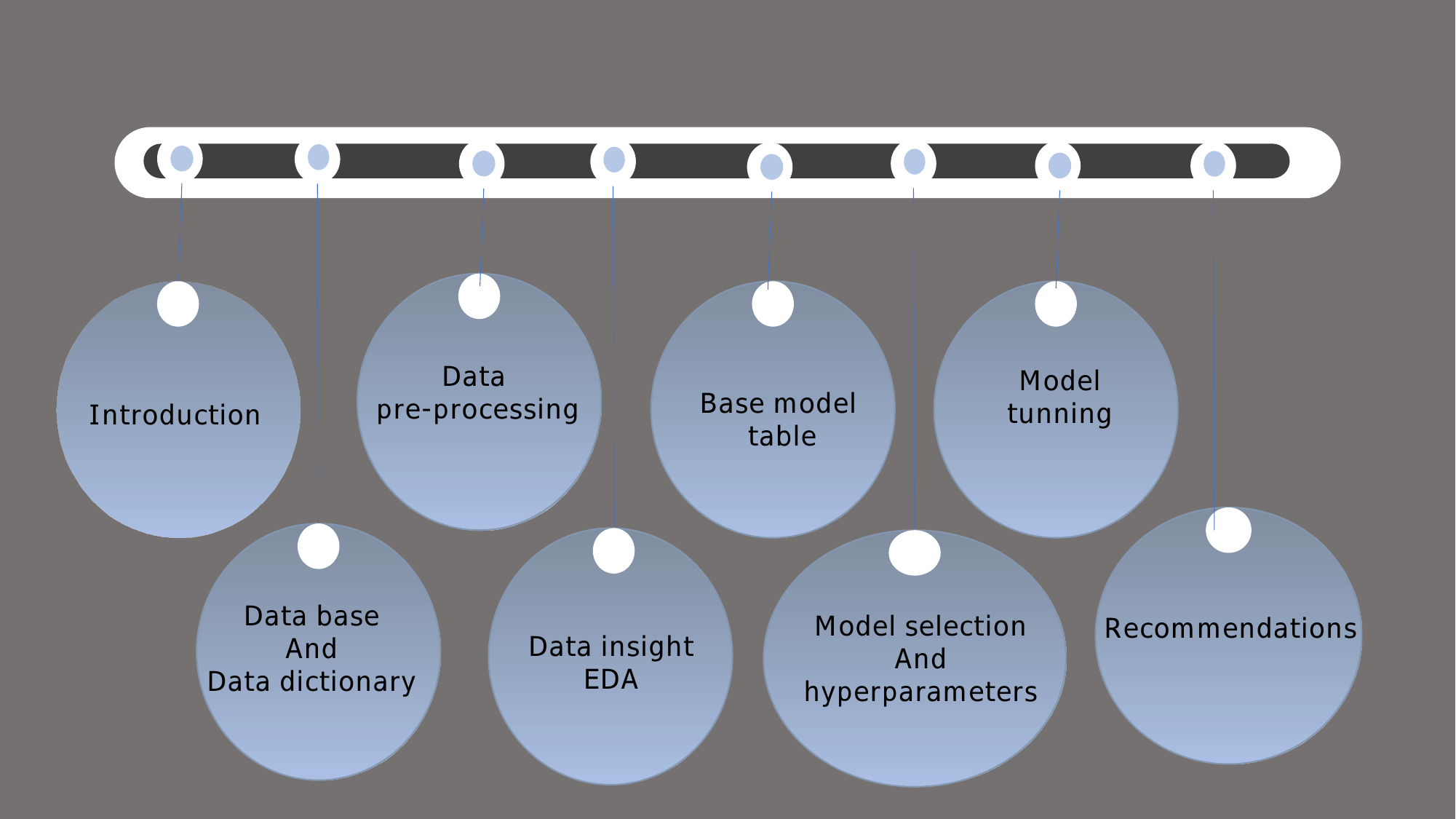

Introduction

Data base
And
Data dictionary

Data insight
EDA

Model selection
And
hyperparameters

Data
pre-processing

Model tunning

Recommendations

Base model
table